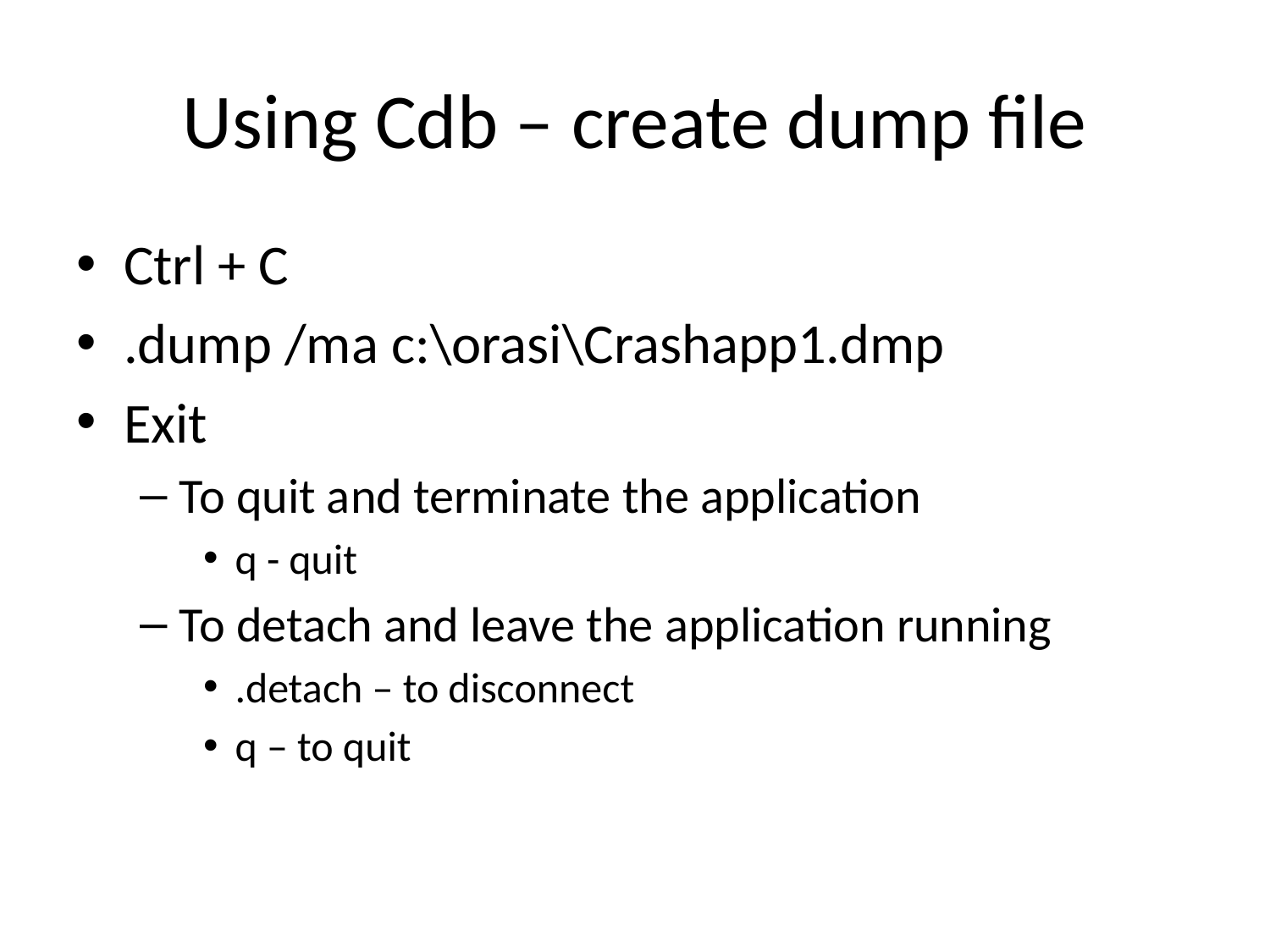

# Using Cdb – create dump file
Ctrl + C
.dump /ma c:\orasi\Crashapp1.dmp
Exit
To quit and terminate the application
q - quit
To detach and leave the application running
.detach – to disconnect
q – to quit